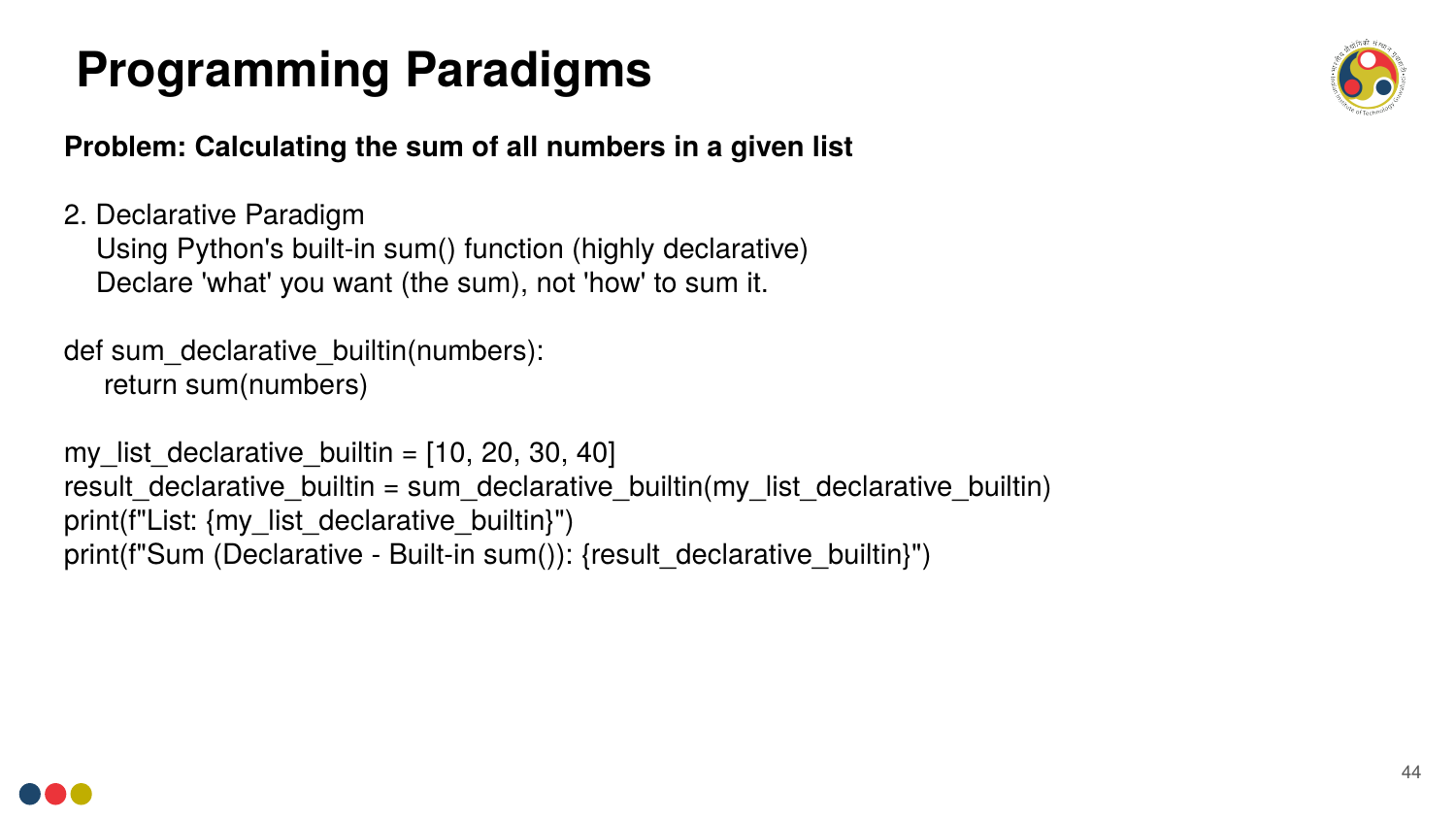

# Programming Paradigms
Problem: Calculating the sum of all numbers in a given list

2. Declarative Paradigm
    Using Python's built-in sum() function (highly declarative)
    Declare 'what' you want (the sum), not 'how' to sum it.

def sum_declarative_builtin(numbers):
     return sum(numbers)
my_list_declarative_builtin = [10, 20, 30, 40]
result_declarative_builtin = sum_declarative_builtin(my_list_declarative_builtin)
print(f"List: {my_list_declarative_builtin}")
print(f"Sum (Declarative - Built-in sum()): {result_declarative_builtin}")
44